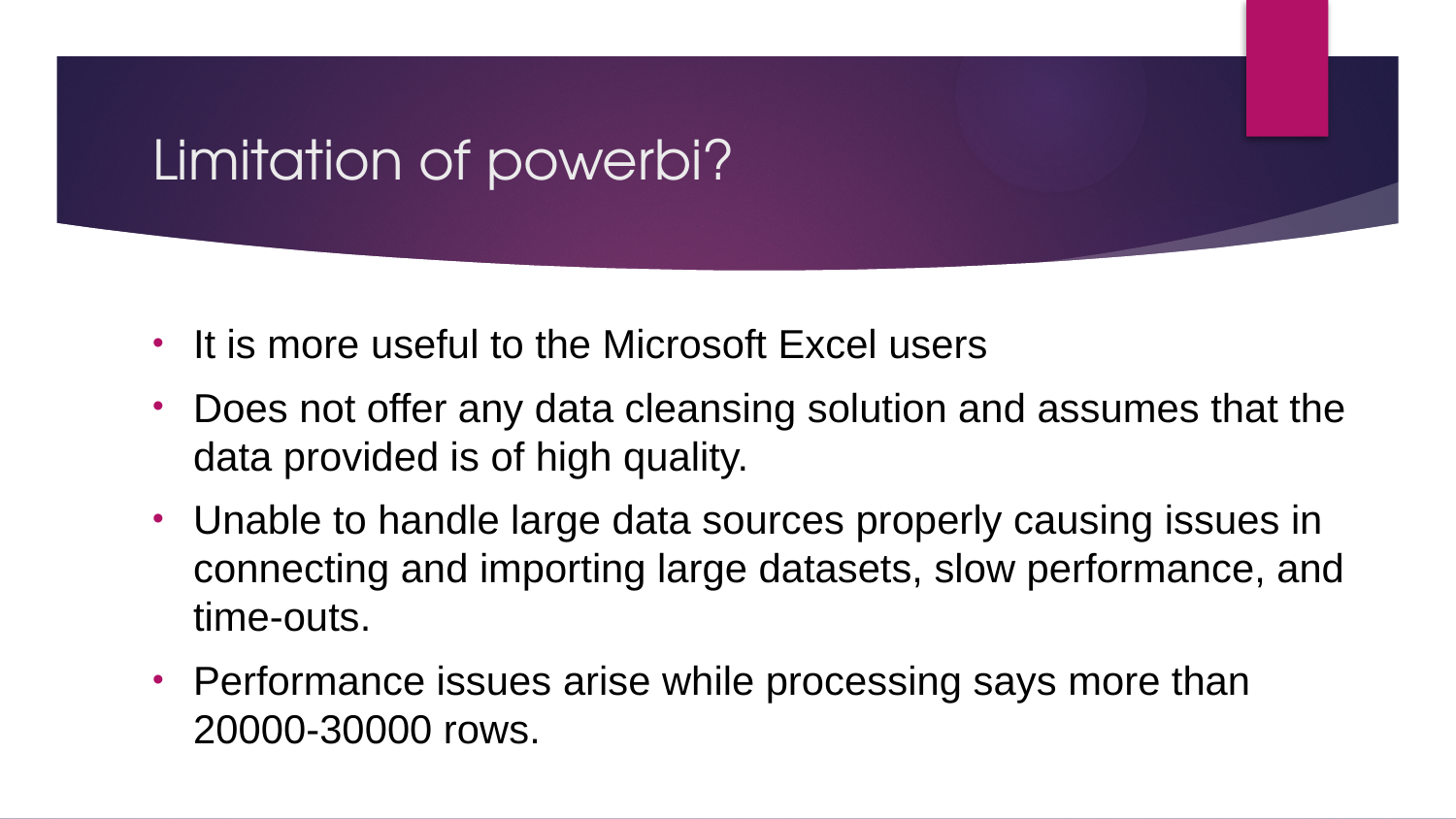

# Limitation of powerbi?
It is more useful to the Microsoft Excel users
Does not offer any data cleansing solution and assumes that the data provided is of high quality.
Unable to handle large data sources properly causing issues in connecting and importing large datasets, slow performance, and time-outs.
Performance issues arise while processing says more than 20000-30000 rows.